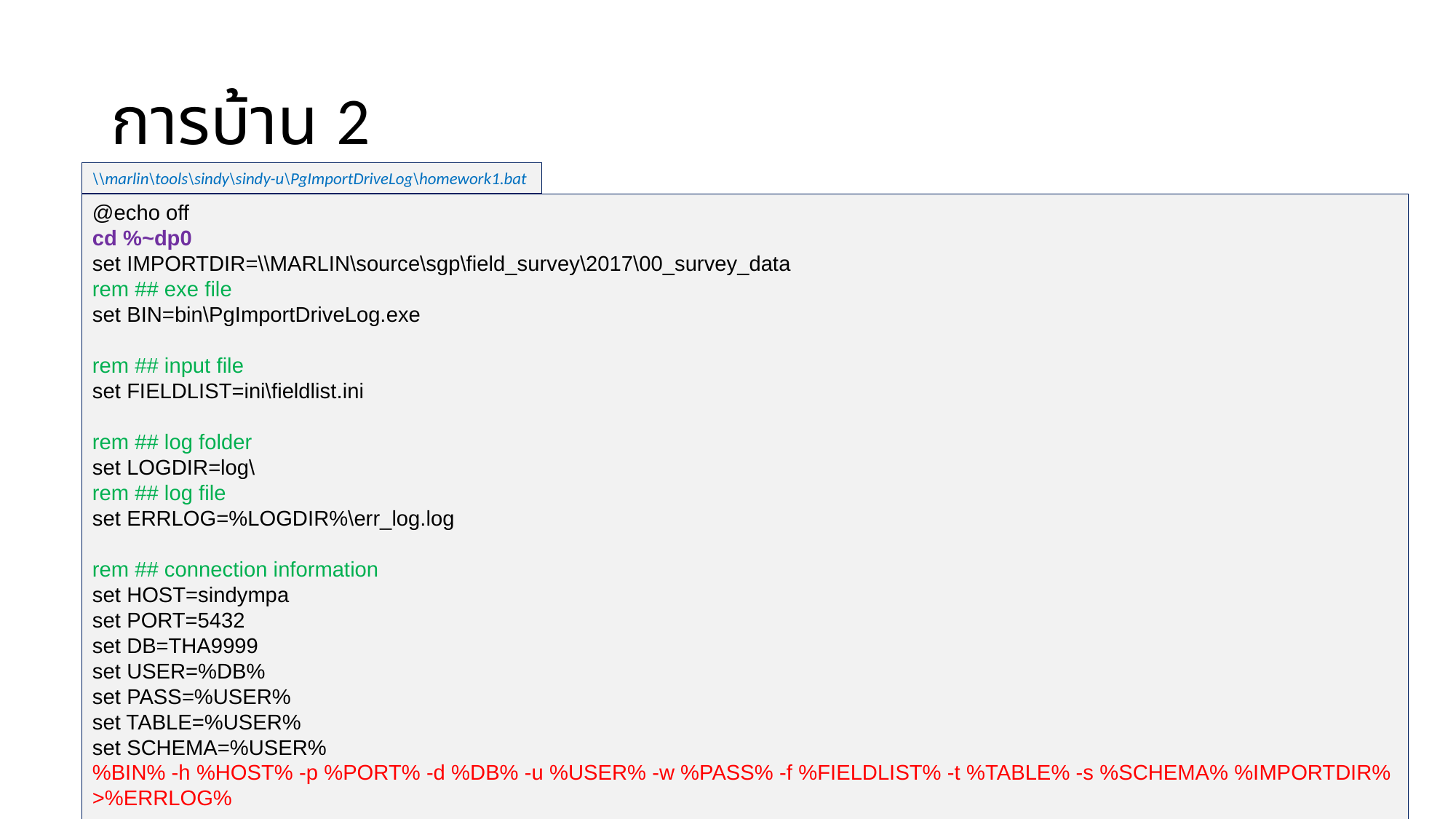

# การบ้าน 2
\\marlin\tools\sindy\sindy-u\PgImportDriveLog\homework1.bat
@echo off
cd %~dp0
set IMPORTDIR=\\MARLIN\source\sgp\field_survey\2017\00_survey_data
rem ## exe file
set BIN=bin\PgImportDriveLog.exe

rem ## input file
set FIELDLIST=ini\fieldlist.ini

rem ## log folder
set LOGDIR=log\
rem ## log file
set ERRLOG=%LOGDIR%\err_log.log

rem ## connection information
set HOST=sindympa
set PORT=5432
set DB=THA9999
set USER=%DB%
set PASS=%USER%
set TABLE=%USER%
set SCHEMA=%USER%
%BIN% -h %HOST% -p %PORT% -d %DB% -u %USER% -w %PASS% -f %FIELDLIST% -t %TABLE% -s %SCHEMA% %IMPORTDIR% >%ERRLOG%
pause